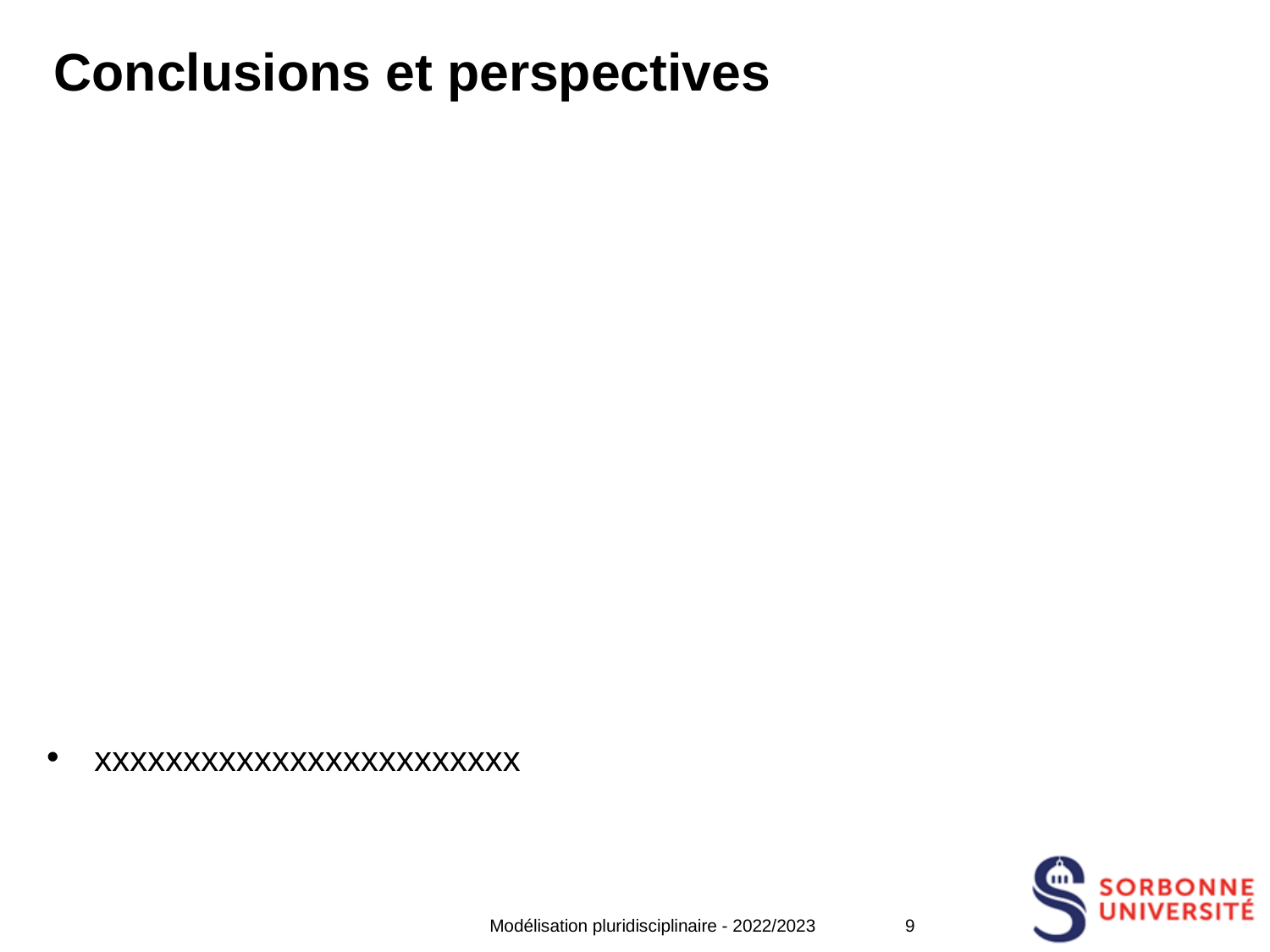

# Conclusions et perspectives

xxxxxxxxxxxxxxxxxxxxxxxx
9
Modélisation pluridisciplinaire - 2022/2023